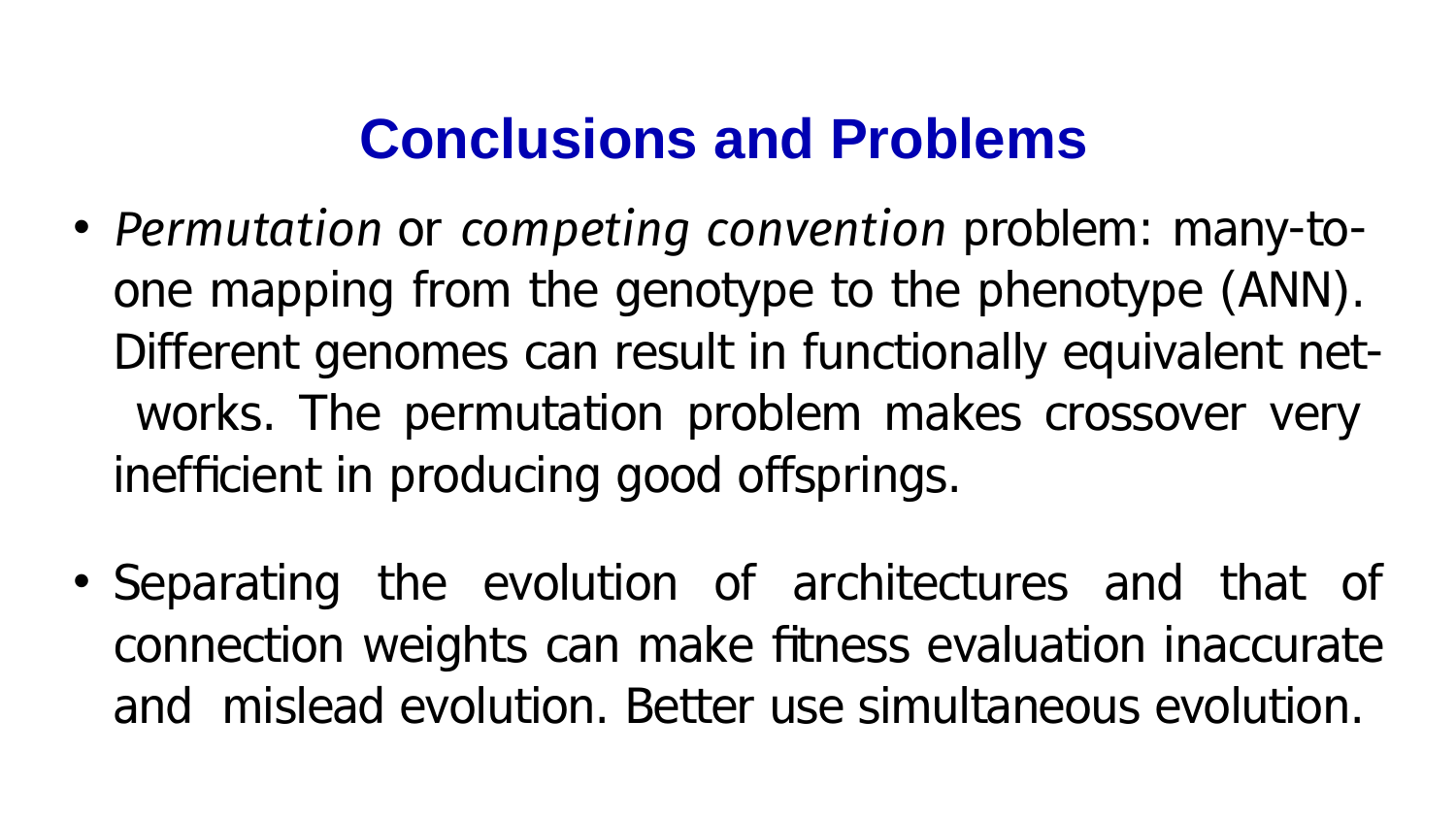

# Conclusions and Problems
Permutation or competing convention problem: many-to-  one mapping from the genotype to the phenotype (ANN).  Different genomes can result in functionally equivalent net-  works. The permutation problem makes crossover very  inefficient in producing good offsprings.

Separating the evolution of architectures and that of connection weights can make fitness evaluation inaccurate and  mislead evolution. Better use simultaneous evolution.